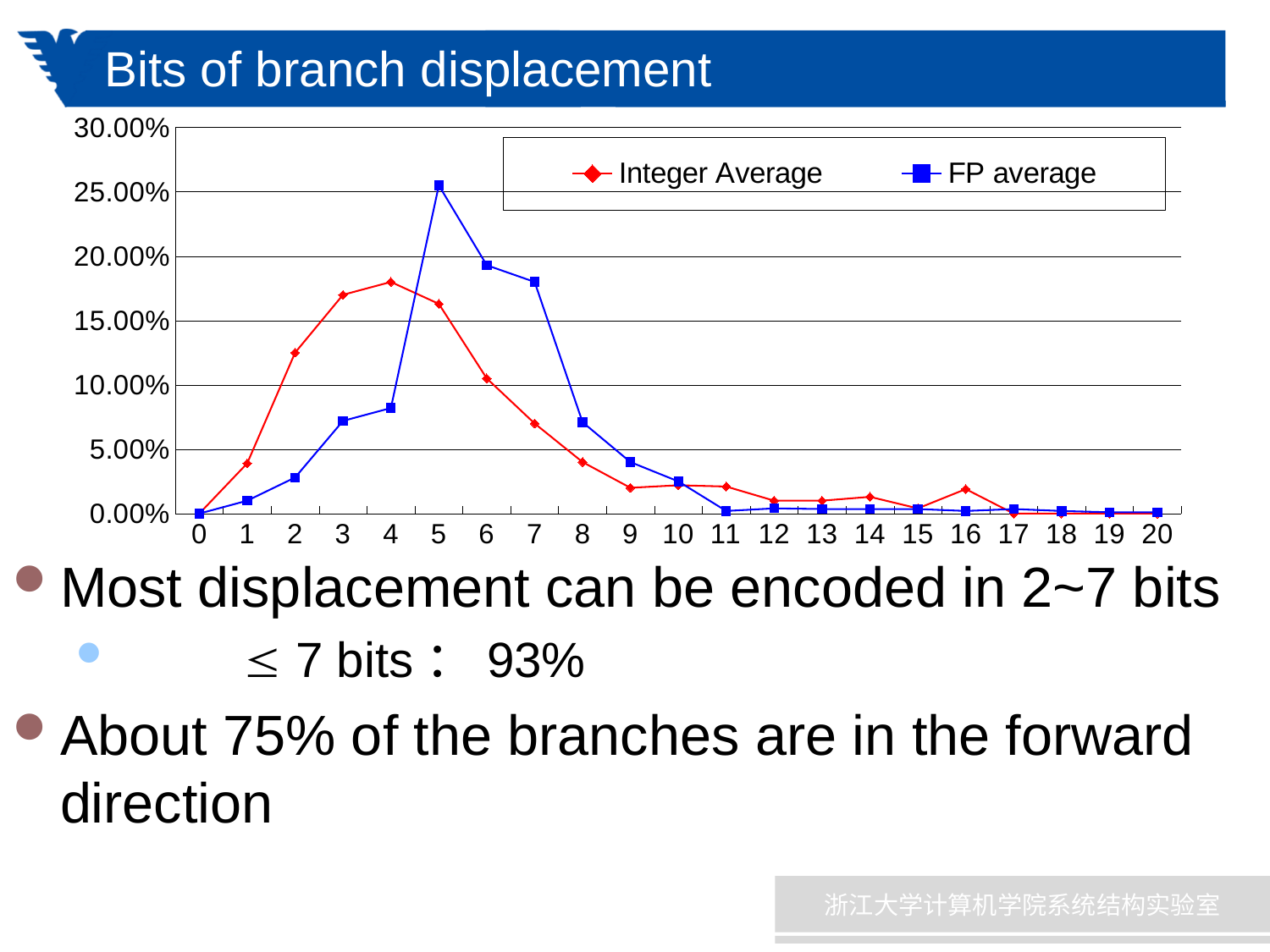

# Bits of branch displacement

### Chart

| Category | Integer Average | FP average |
|---|---|---|
| 0 | 0.0 | 0.0 |
| 1 | 0.039 | 0.01 |
| 2 | 0.125 | 0.028 |
| 3 | 0.17 | 0.072 |
| 4 | 0.18 | 0.082 |
| 5 | 0.163 | 0.255 |
| 6 | 0.105 | 0.193 |
| 7 | 0.07 | 0.18 |
| 8 | 0.04 | 0.071 |
| 9 | 0.02 | 0.04 |
| 10 | 0.022 | 0.025 |
| 11 | 0.021 | 0.002 |
| 12 | 0.01 | 0.004 |
| 13 | 0.01 | 0.0035 |
| 14 | 0.013 | 0.0035 |
| 15 | 0.004 | 0.0035 |
| 16 | 0.019 | 0.002 |
| 17 | 0.0 | 0.0035 |
| 18 | 0.0 | 0.002 |
| 19 | 0.0 | 0.001 |
| 20 | 0.0 | 0.001 |
Most displacement can be encoded in 2~7 bits
	≤ 7 bits：93%
About 75% of the branches are in the forward direction